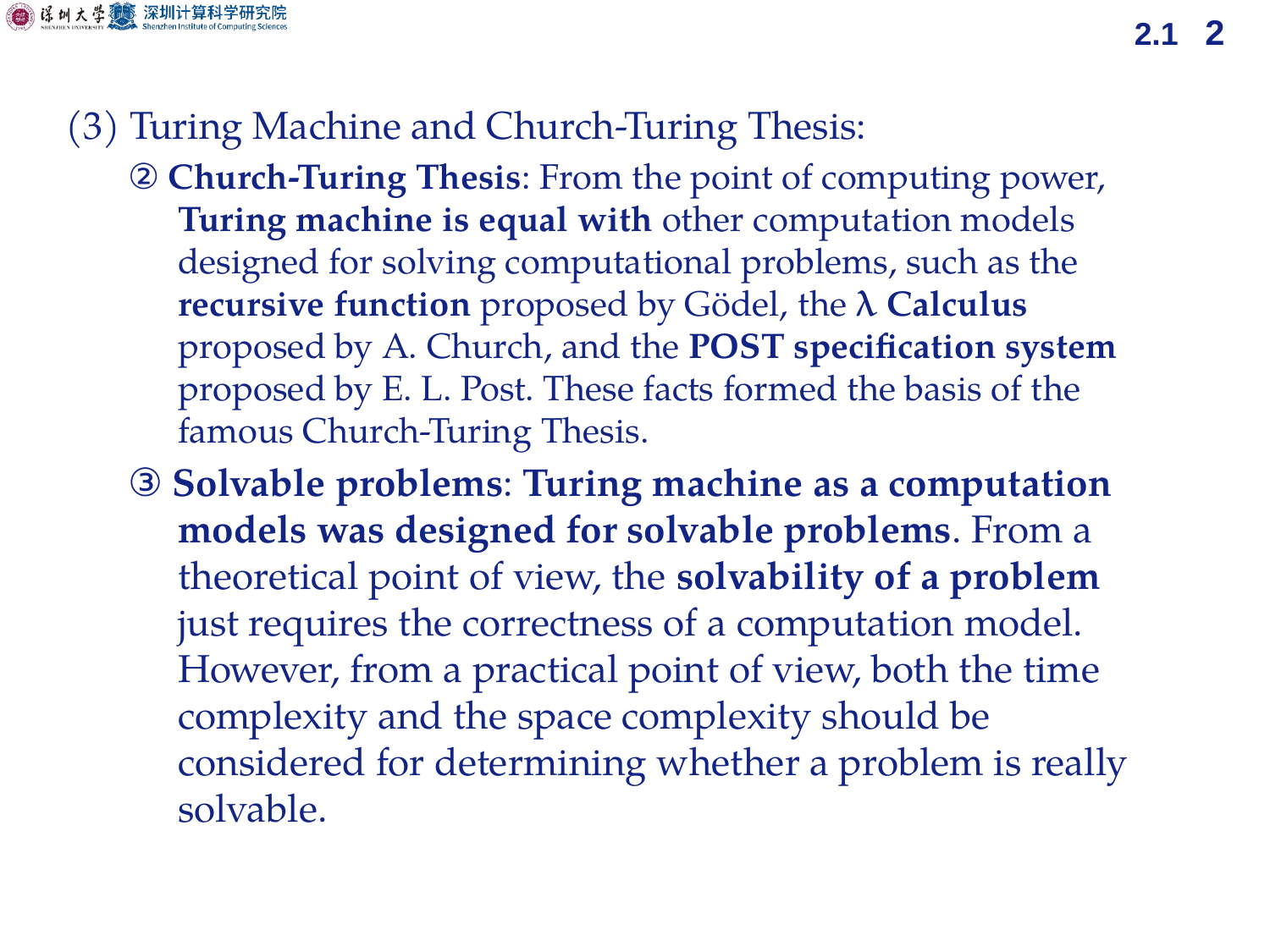

2.1   2
(3) Turing Machine and Church-Turing Thesis:
② Church-Turing Thesis: From the point of computing power, Turing machine is equal with other computation models designed for solving computational problems, such as the recursive function proposed by Gödel, the λ Calculus proposed by A. Church, and the POST specification system proposed by E. L. Post. These facts formed the basis of the famous Church-Turing Thesis.
③ Solvable problems: Turing machine as a computation models was designed for solvable problems. From a theoretical point of view, the solvability of a problem just requires the correctness of a computation model. However, from a practical point of view, both the time complexity and the space complexity should be considered for determining whether a problem is really solvable.